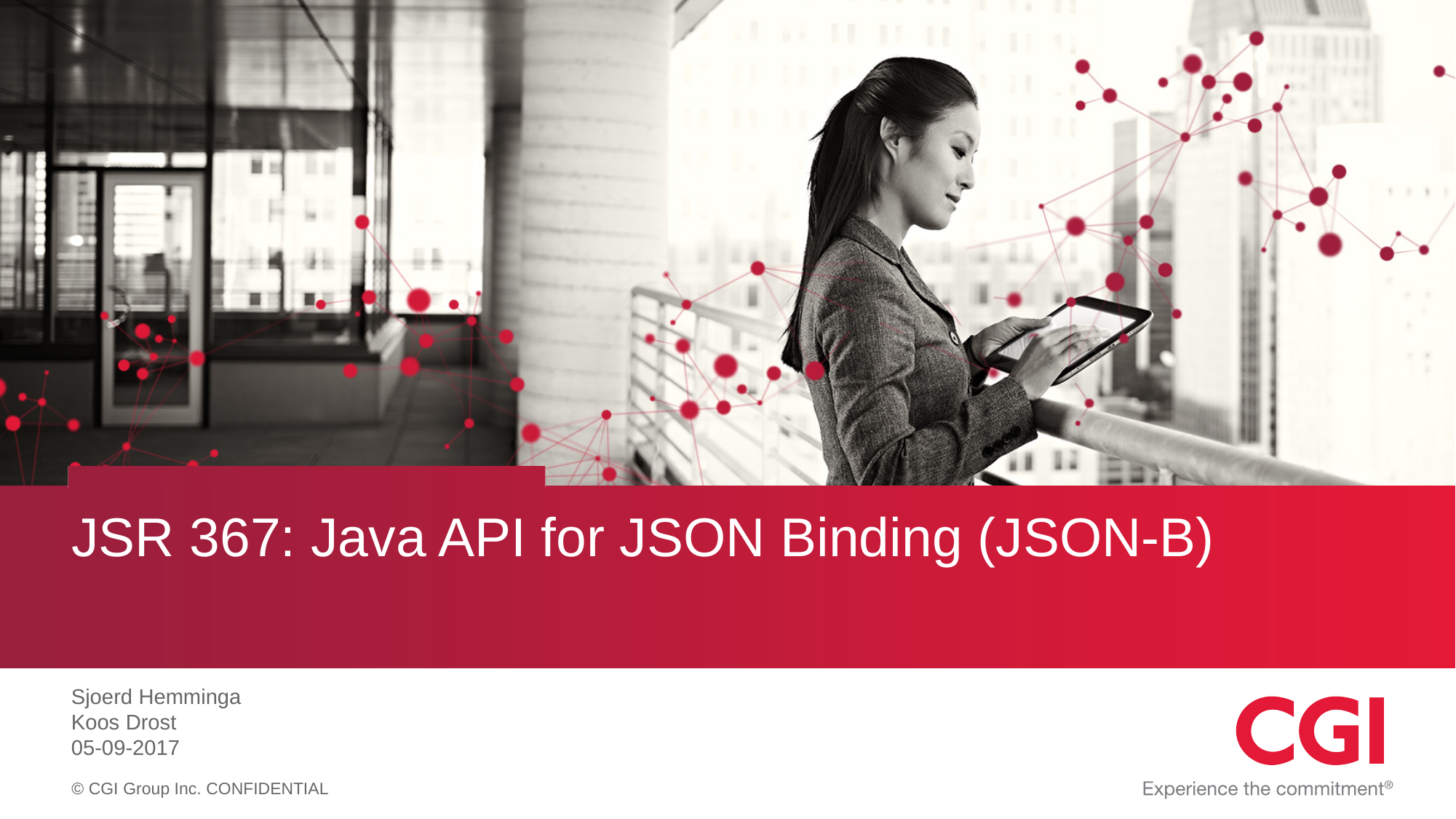

# JSR 367: Java API for JSON Binding (JSON-B)
Sjoerd Hemminga
Koos Drost
05-09-2017